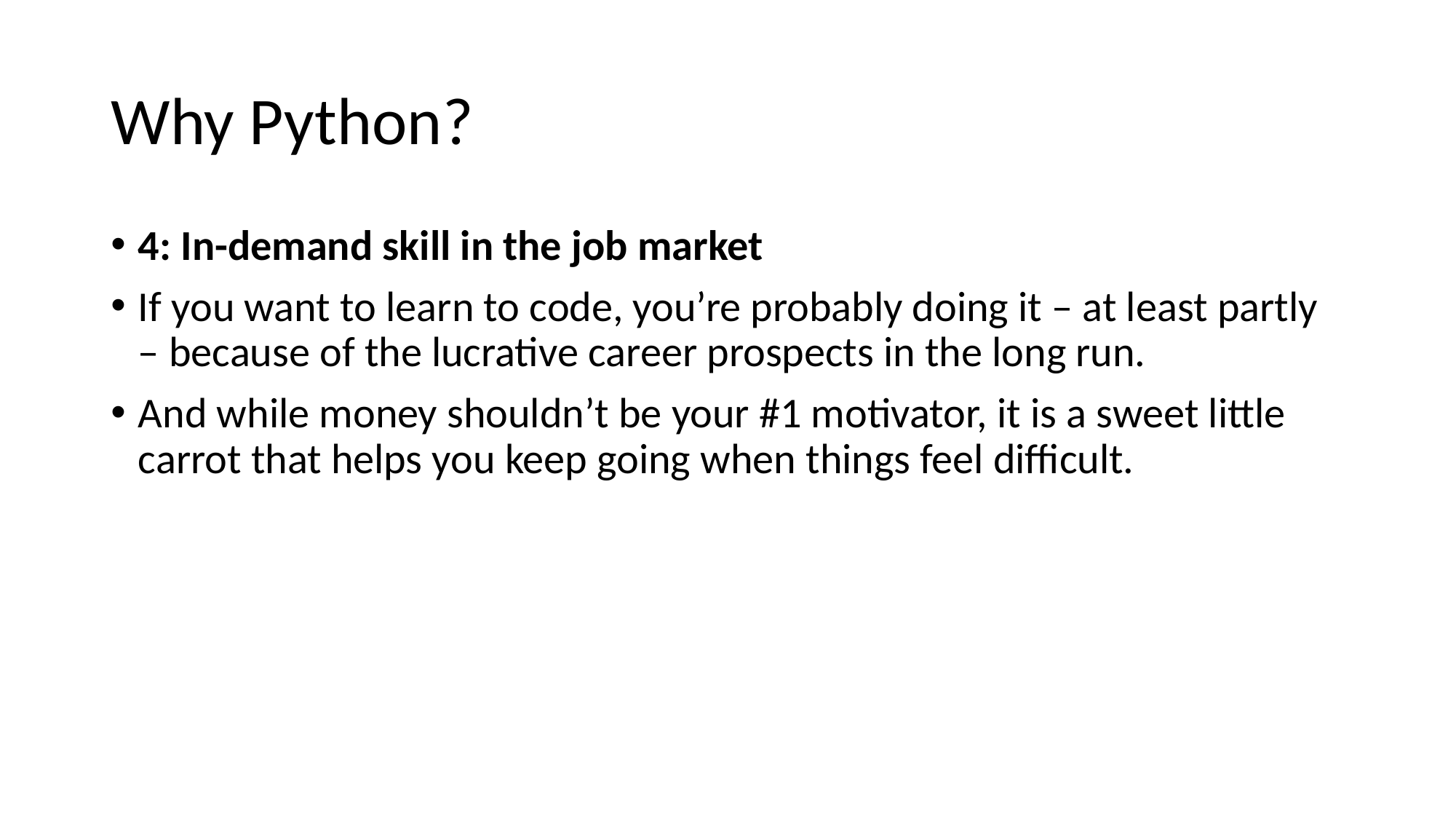

# Why Python?
4: In-demand skill in the job market
If you want to learn to code, you’re probably doing it – at least partly – because of the lucrative career prospects in the long run.
And while money shouldn’t be your #1 motivator, it is a sweet little carrot that helps you keep going when things feel difficult.